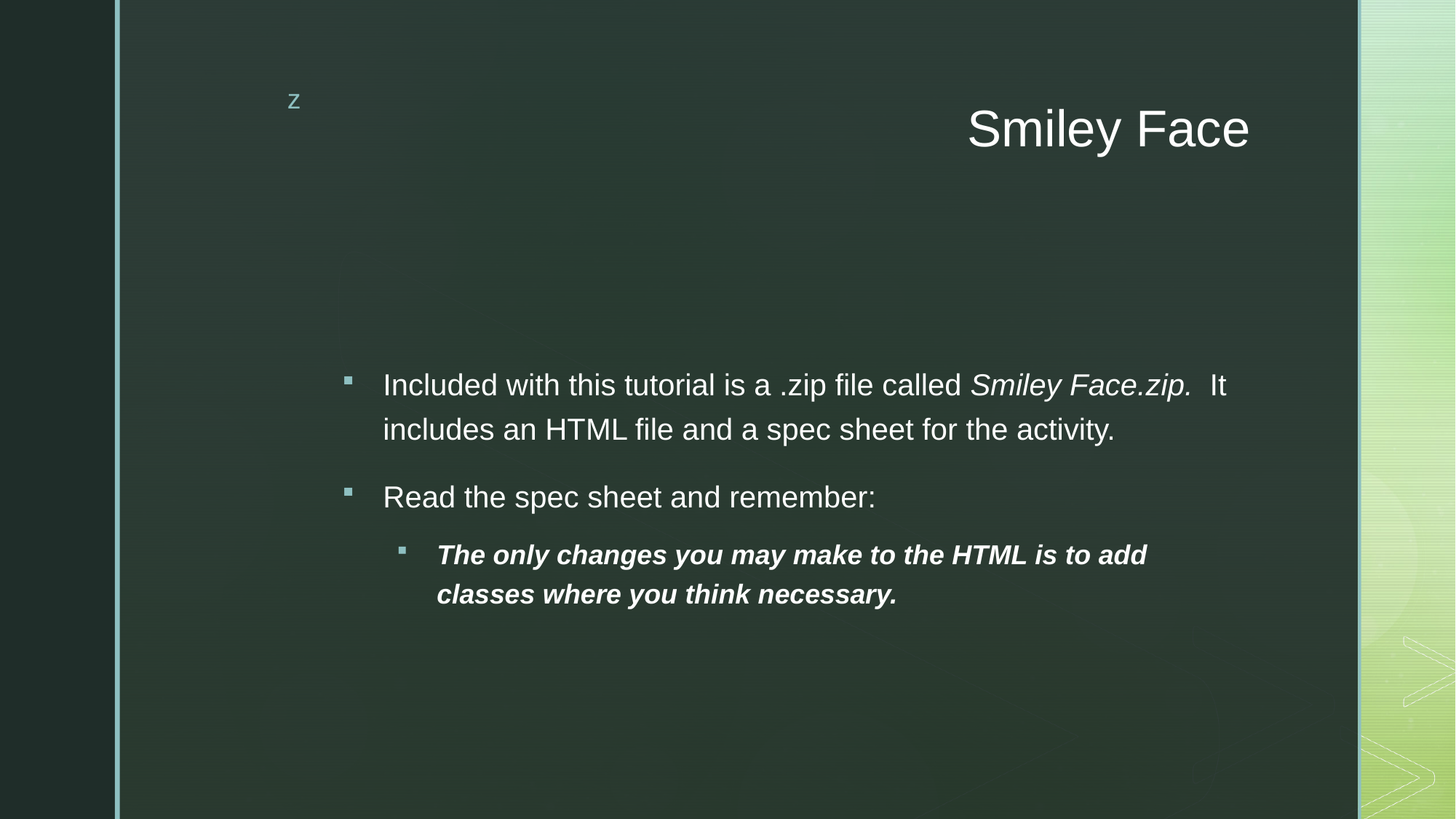

# Smiley Face
Included with this tutorial is a .zip file called Smiley Face.zip.  It includes an HTML file and a spec sheet for the activity.
Read the spec sheet and remember:
The only changes you may make to the HTML is to add classes where you think necessary.